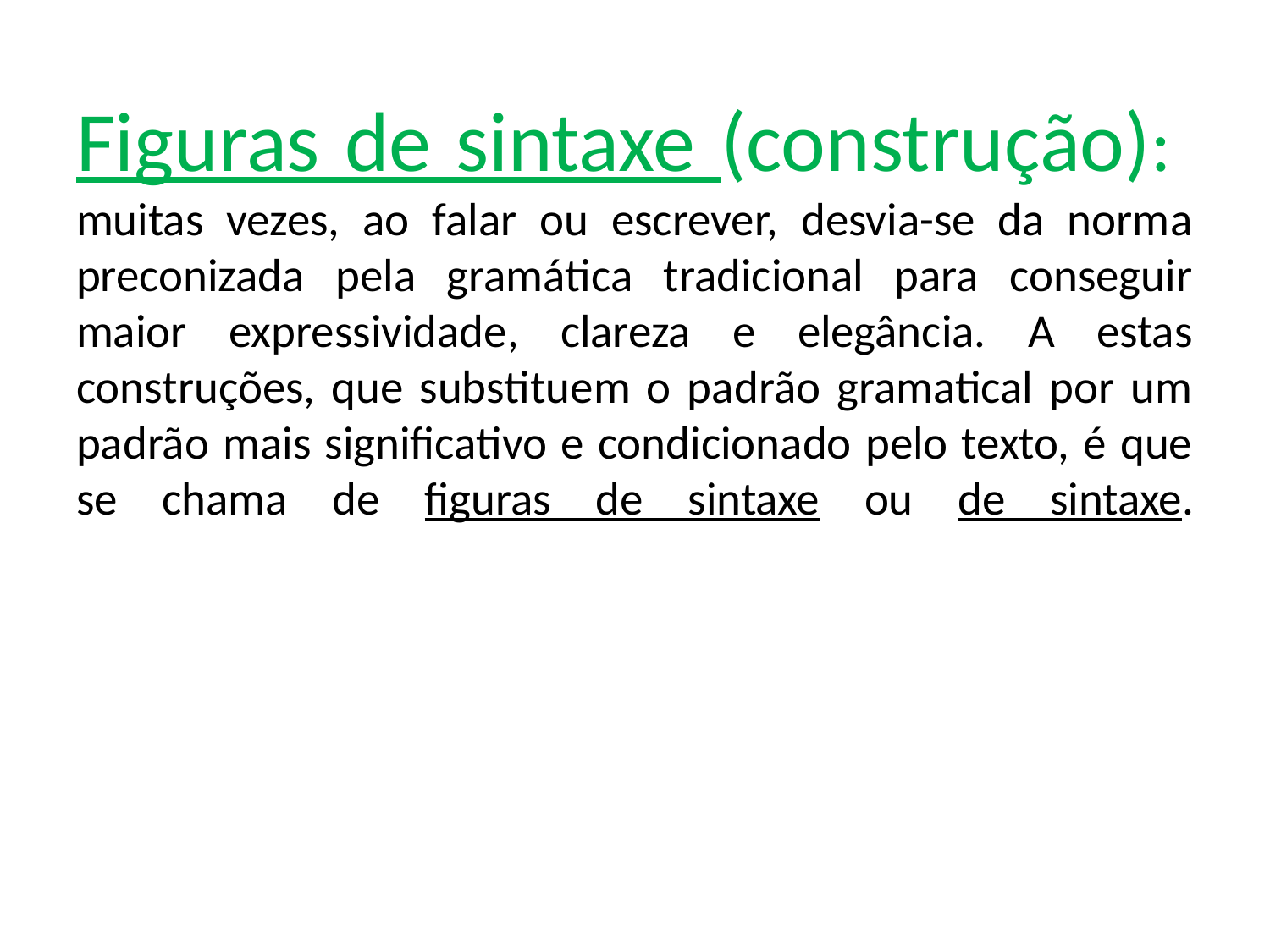

# Figuras de sintaxe (construção): muitas vezes, ao falar ou escrever, desvia-se da norma preconizada pela gramática tradicional para conseguir maior expressividade, clareza e elegância. A estas construções, que substituem o padrão gramatical por um padrão mais significativo e condicionado pelo texto, é que se chama de figuras de sintaxe ou de sintaxe.